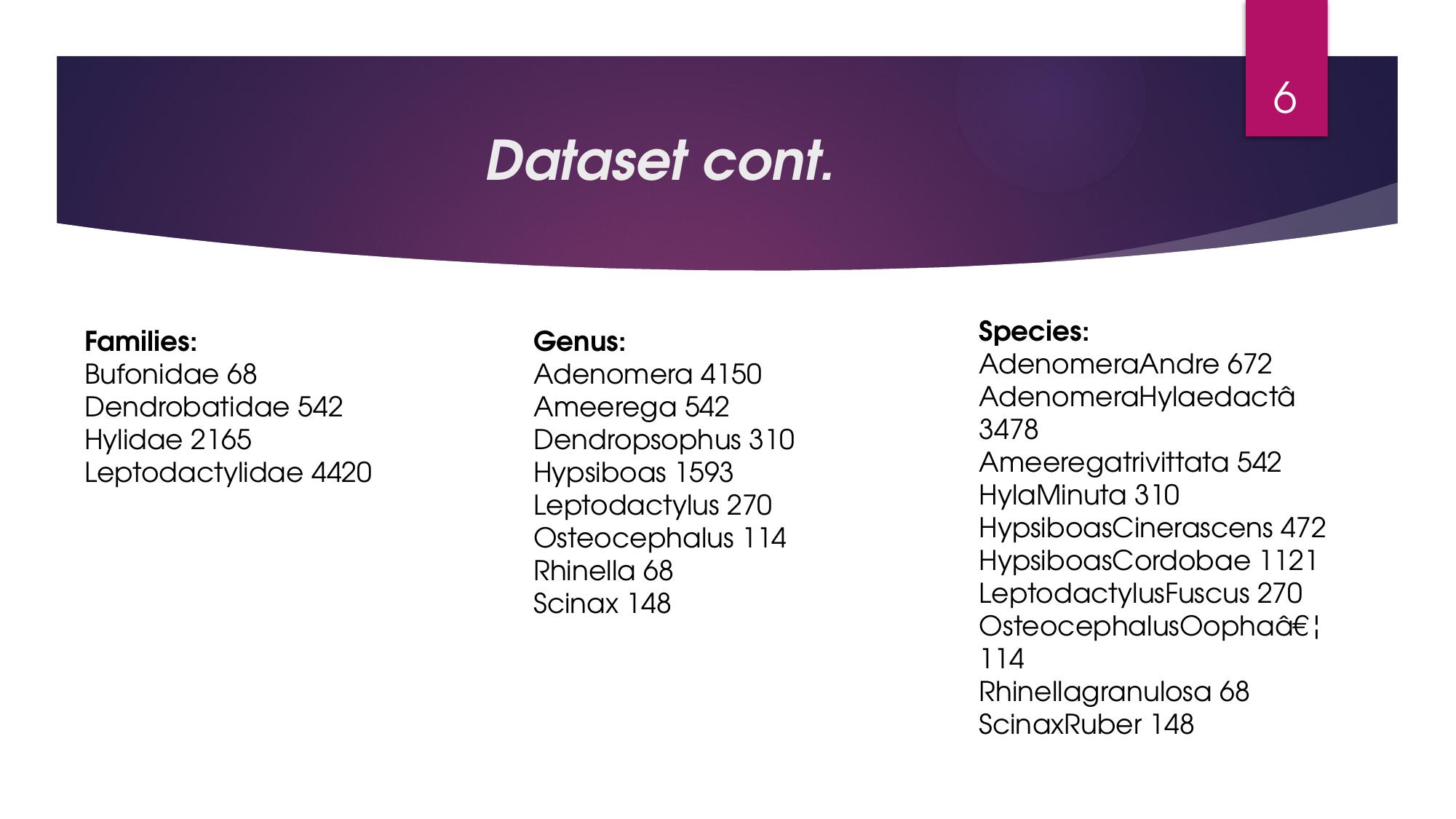

6
# Dataset cont.
Species:
AdenomeraAndre 672
AdenomeraHylaedactâ 3478
Ameeregatrivittata 542
HylaMinuta 310
HypsiboasCinerascens 472
HypsiboasCordobae 1121
LeptodactylusFuscus 270
OsteocephalusOophaâ€¦ 114
Rhinellagranulosa 68
ScinaxRuber 148
Families:
Bufonidae 68
Dendrobatidae 542
Hylidae 2165
Leptodactylidae 4420
Genus:
Adenomera 4150
Ameerega 542
Dendropsophus 310
Hypsiboas 1593
Leptodactylus 270
Osteocephalus 114
Rhinella 68
Scinax 148